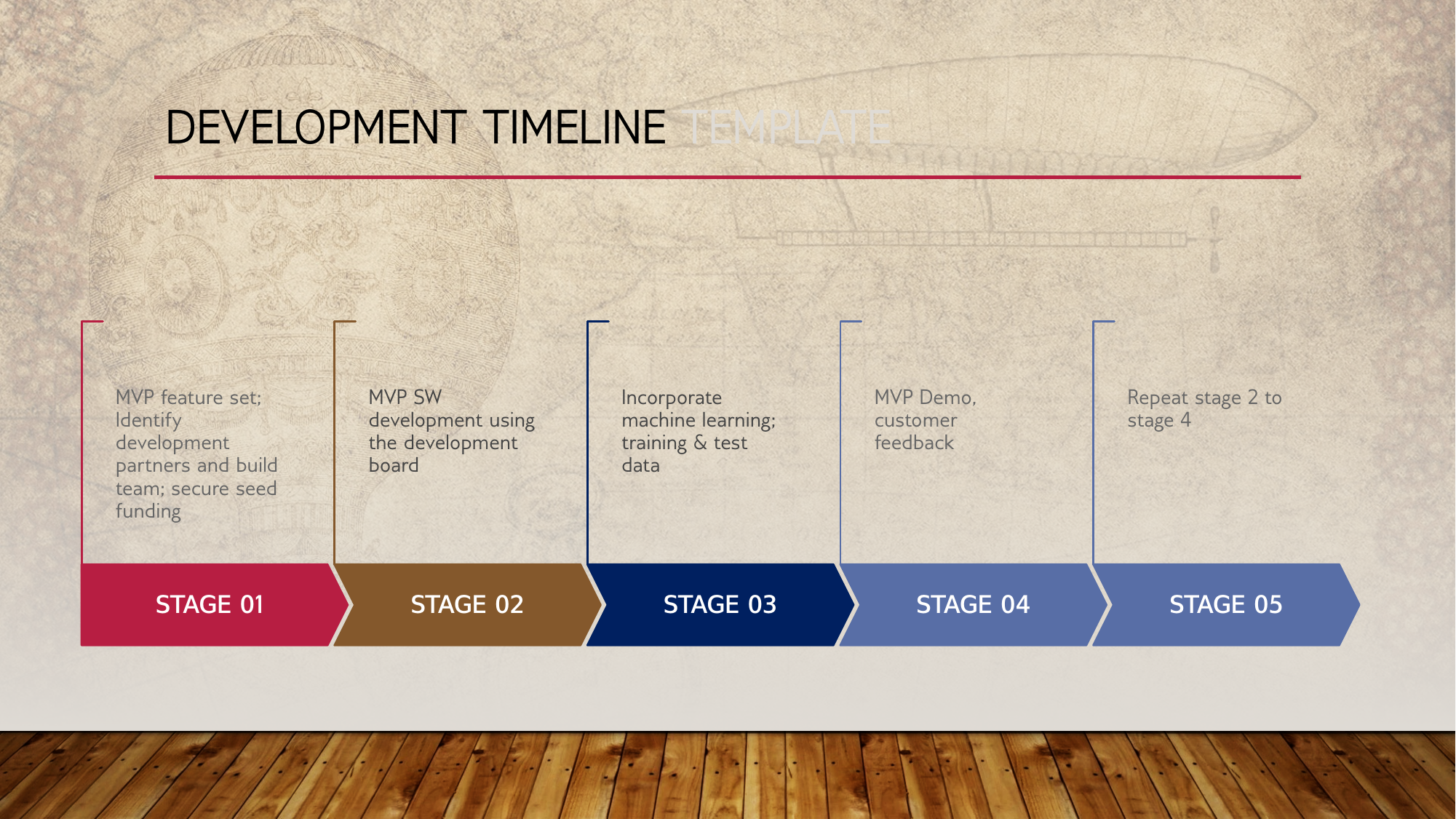

# development Timeline Template
STAGE 01
MVP feature set; Identify development partners and build team; secure seed funding
STAGE 02
MVP SW development using the development board
STAGE 03
Incorporate machine learning; training & test data
STAGE 04
MVP Demo, customer feedback
STAGE 05
Repeat stage 2 to stage 4